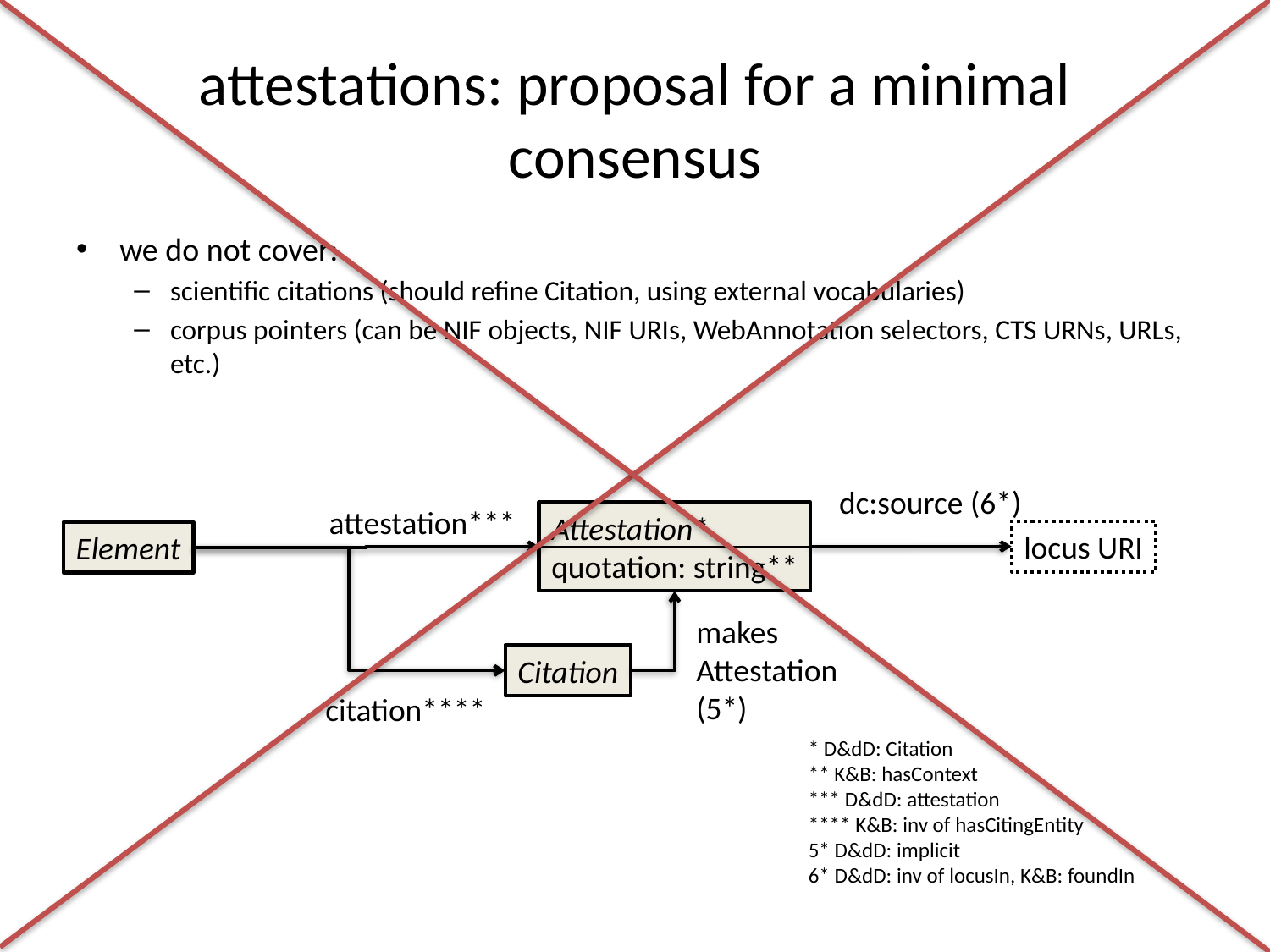

# attestations: proposal for a minimal consensus
we do not cover:
scientific citations (should refine Citation, using external vocabularies)
corpus pointers (can be NIF objects, NIF URIs, WebAnnotation selectors, CTS URNs, URLs, etc.)
dc:source (6*)
attestation***
Attestation*
quotation: string**
locus URI
Element
makes
Attestation
(5*)
Citation
citation****
* D&dD: Citation
** K&B: hasContext
*** D&dD: attestation
**** K&B: inv of hasCitingEntity
5* D&dD: implicit
6* D&dD: inv of locusIn, K&B: foundIn